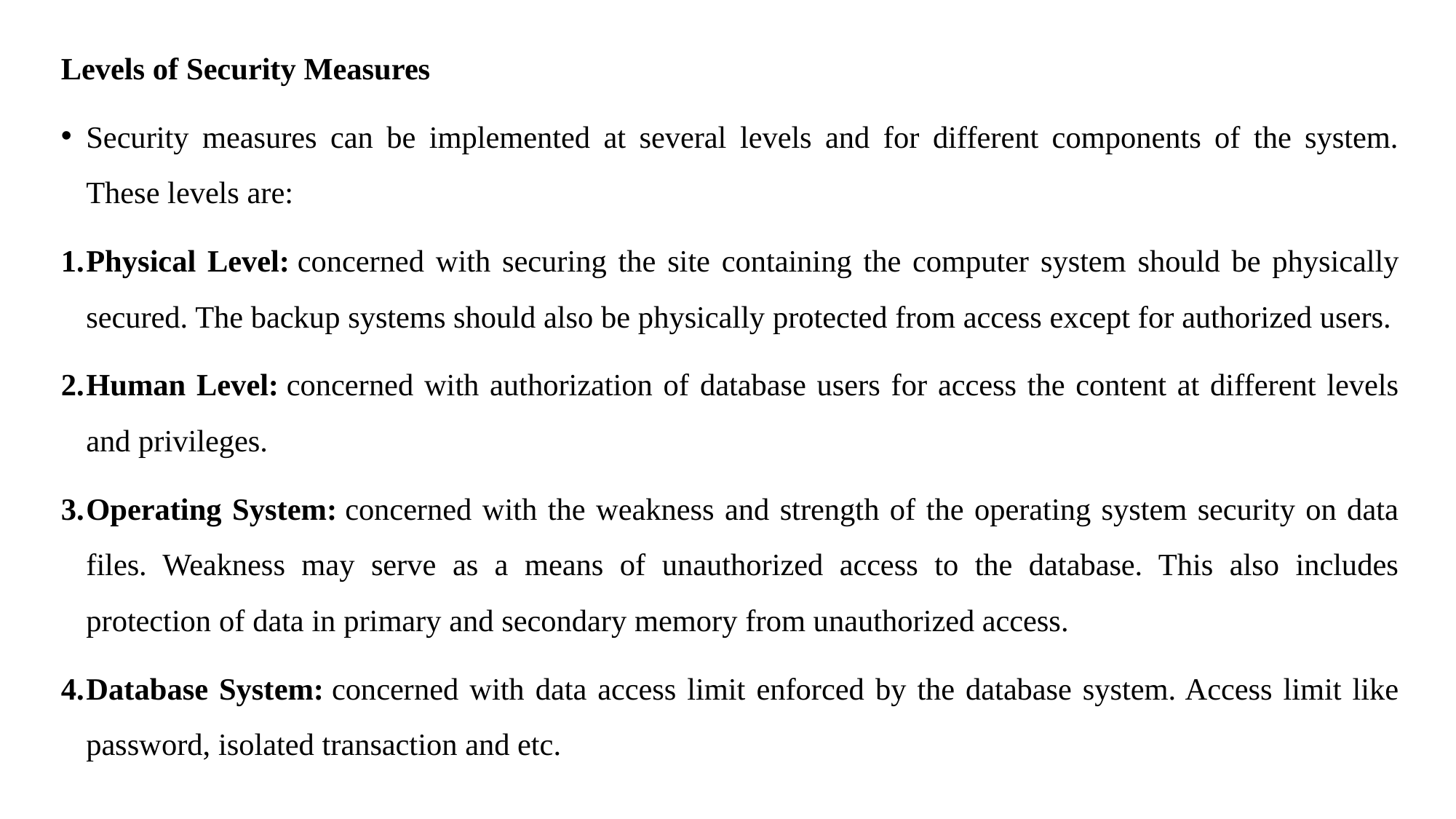

Levels of Security Measures
Security measures can be implemented at several levels and for different components of the system. These levels are:
Physical Level: concerned with securing the site containing the computer system should be physically secured. The backup systems should also be physically protected from access except for authorized users.
Human Level: concerned with authorization of database users for access the content at different levels and privileges.
Operating System: concerned with the weakness and strength of the operating system security on data files. Weakness may serve as a means of unauthorized access to the database. This also includes protection of data in primary and secondary memory from unauthorized access.
Database System: concerned with data access limit enforced by the database system. Access limit like password, isolated transaction and etc.